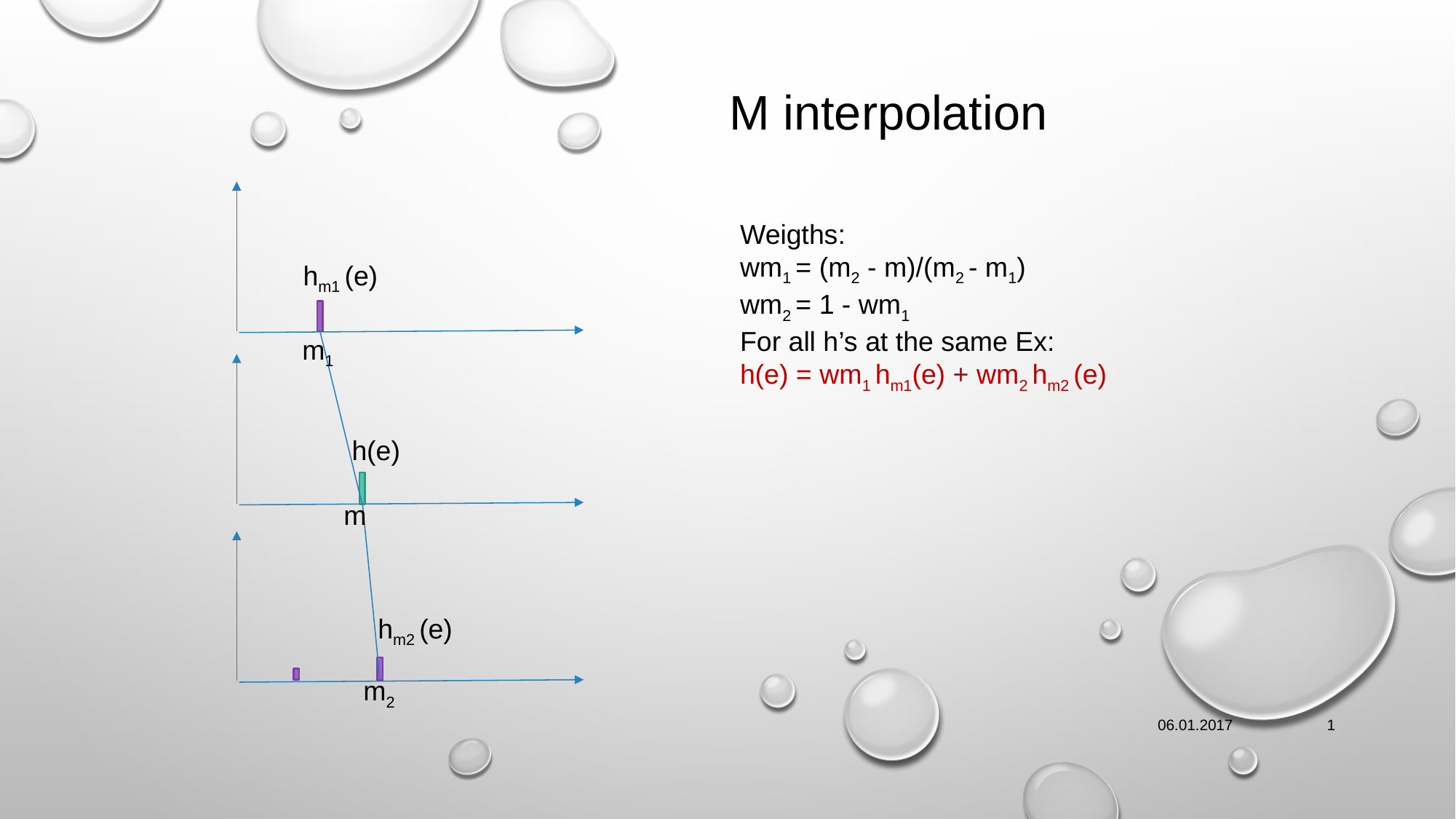

M interpolation
Weigths:
wm1 = (m2 - m)/(m2 - m1)
wm2 = 1 - wm1
For all h’s at the same Ex:
h(e) = wm1 hm1(e) + wm2 hm2 (e)
hm1 (e)

m1
h(e)

m
hm2 (e)

m2

06.01.2017
1